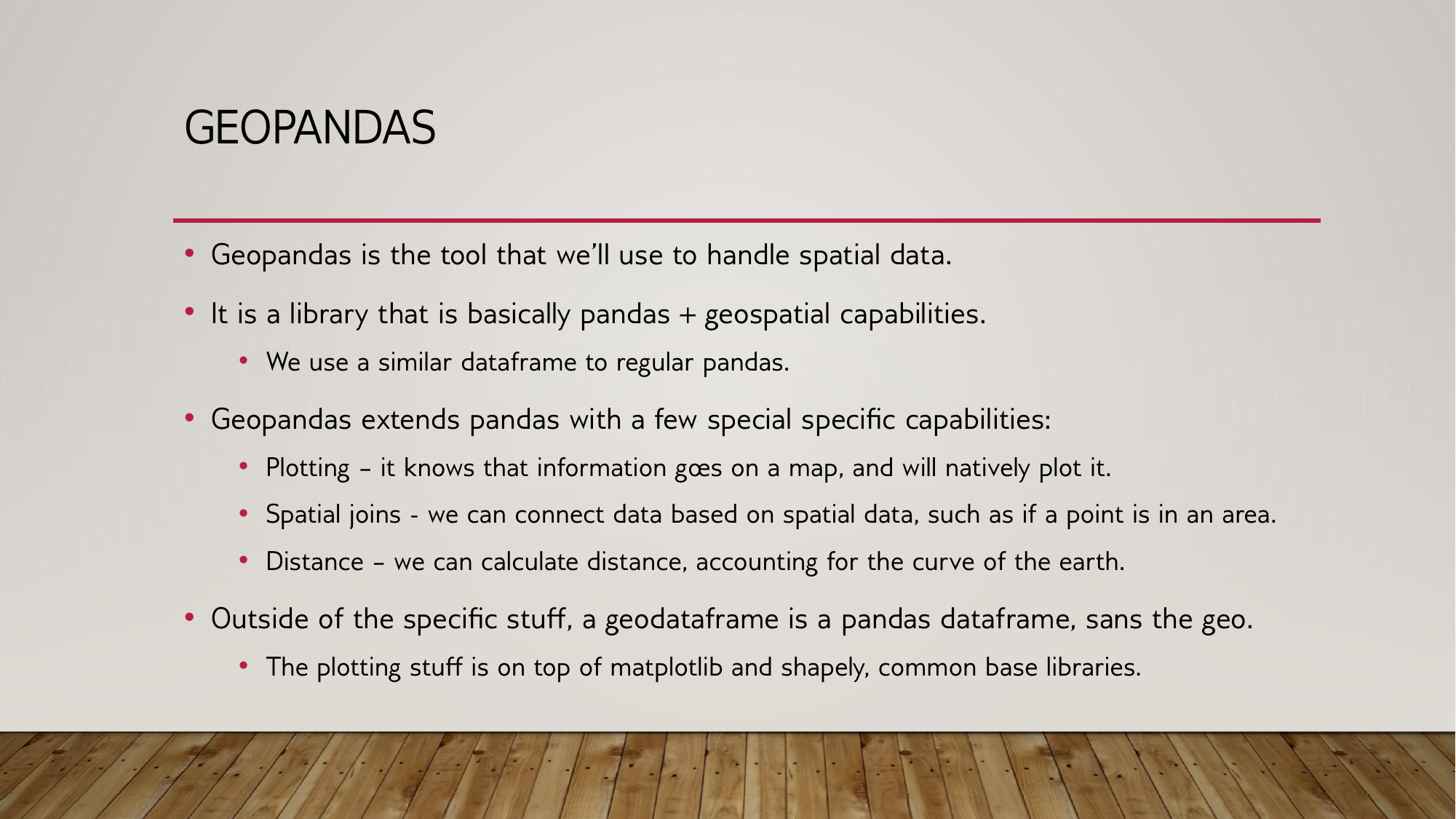

# Geopandas
Geopandas is the tool that we’ll use to handle spatial data.
It is a library that is basically pandas + geospatial capabilities.
We use a similar dataframe to regular pandas.
Geopandas extends pandas with a few special specific capabilities:
Plotting – it knows that information goes on a map, and will natively plot it.
Spatial joins - we can connect data based on spatial data, such as if a point is in an area.
Distance – we can calculate distance, accounting for the curve of the earth.
Outside of the specific stuff, a geodataframe is a pandas dataframe, sans the geo.
The plotting stuff is on top of matplotlib and shapely, common base libraries.